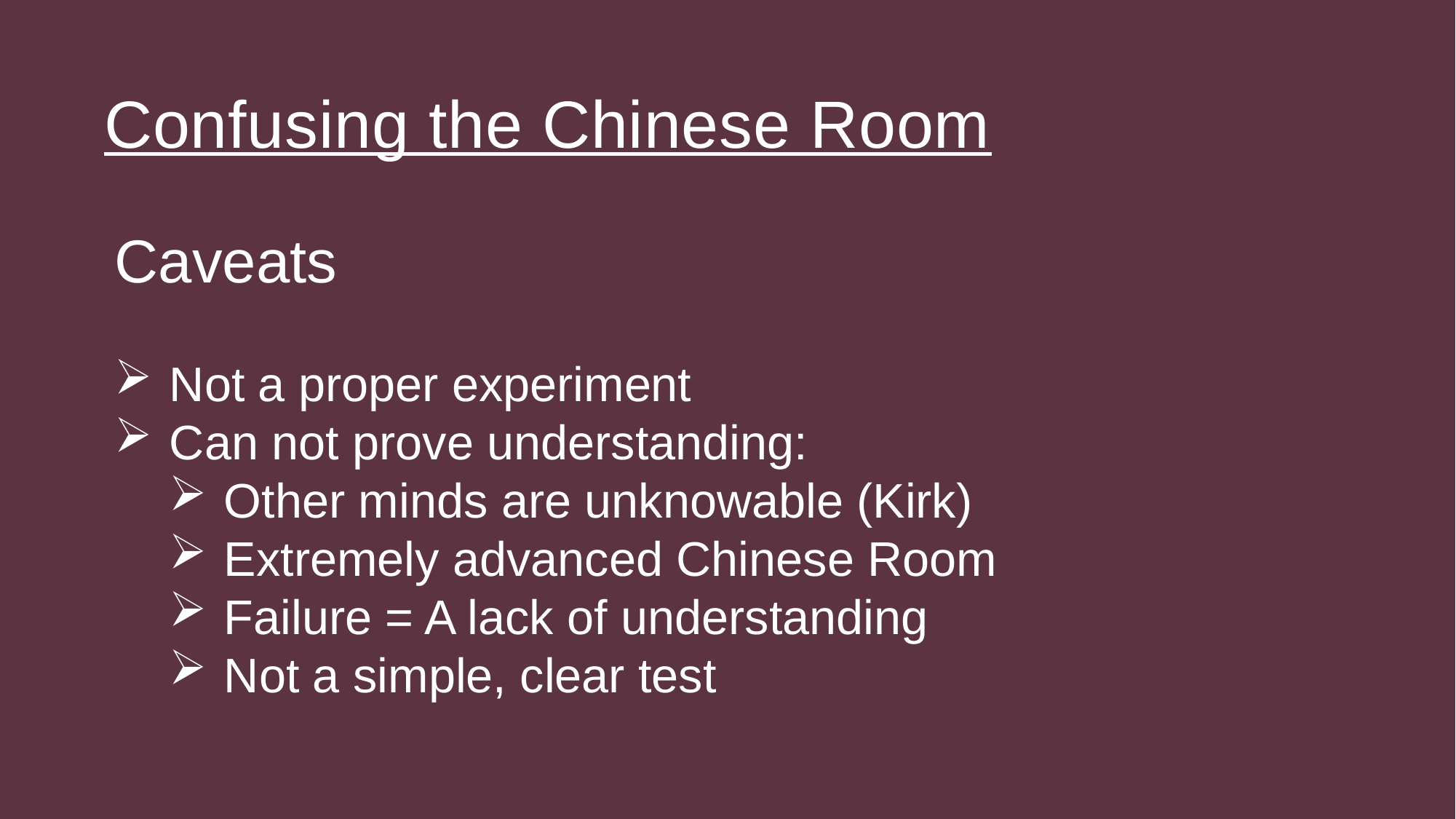

#
Confusing the Chinese Room
The Plan:
Caveats

Not a proper experiment
Can not prove understanding:
Other minds are unknowable (Kirk)
Extremely advanced Chinese Room
Failure = A lack of understanding
Not a simple, clear test

Create symbols that would cause a breakdown of the system if it is a Chinese Room.
Pass those symbols into the system.
Evaluate the quality of the symbols returned to us.